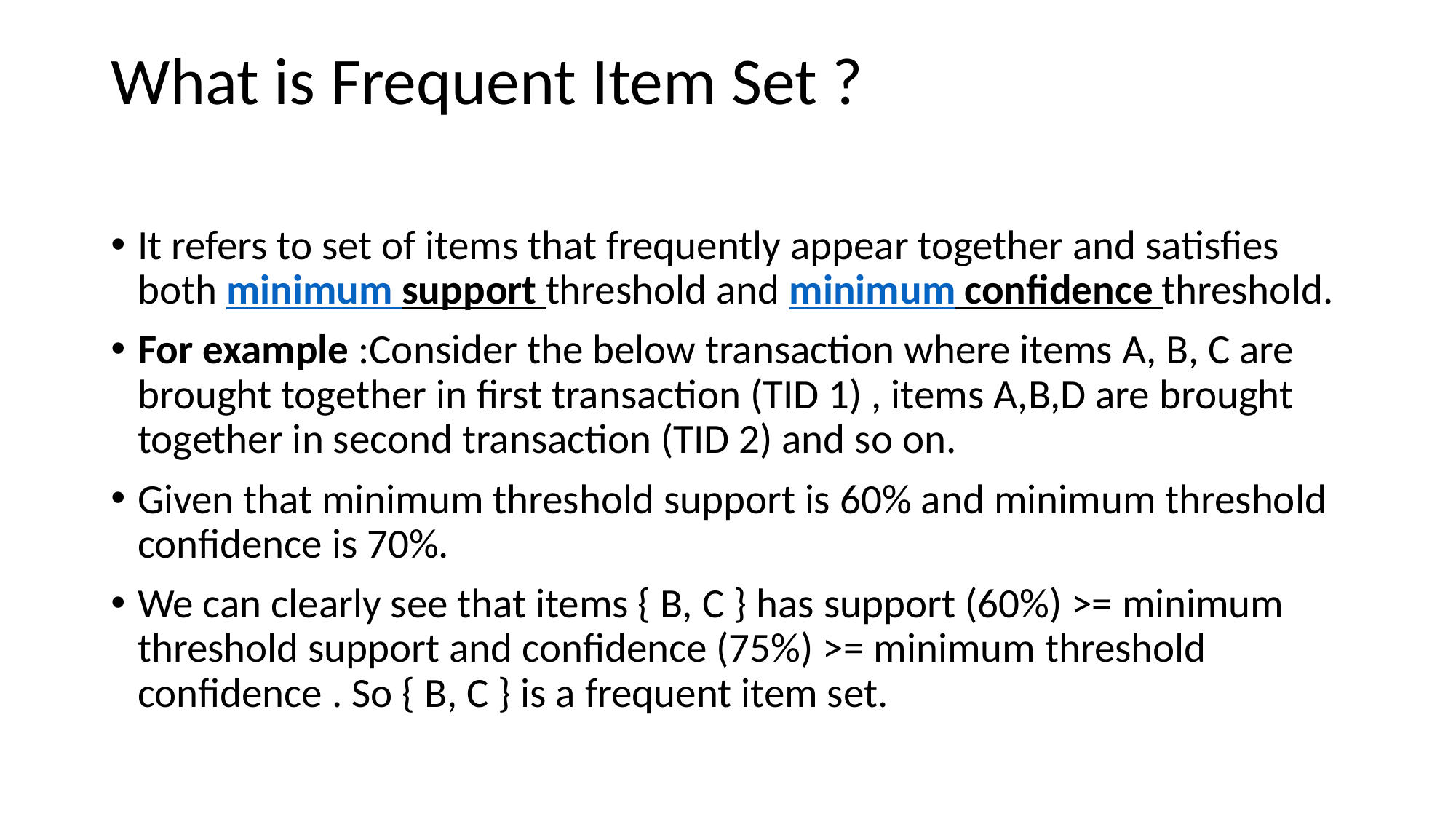

# What is Frequent Item Set ?
It refers to set of items that frequently appear together and satisfies both minimum support threshold and minimum confidence threshold.
For example :Consider the below transaction where items A, B, C are brought together in first transaction (TID 1) , items A,B,D are brought together in second transaction (TID 2) and so on.
Given that minimum threshold support is 60% and minimum threshold confidence is 70%.
We can clearly see that items { B, C } has support (60%) >= minimum threshold support and confidence (75%) >= minimum threshold confidence . So { B, C } is a frequent item set.